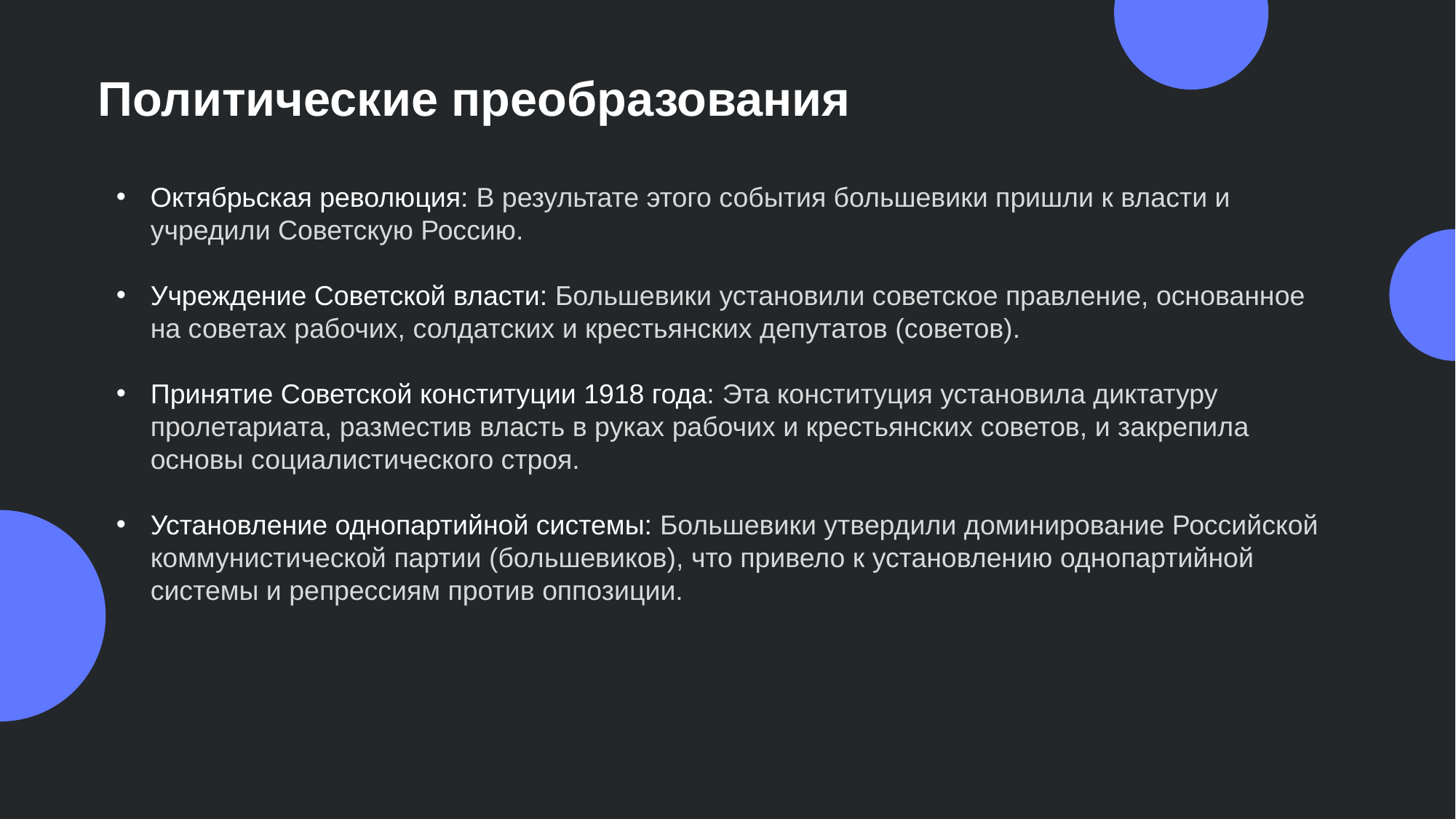

Политические преобразования
Октябрьская революция: В результате этого события большевики пришли к власти и учредили Советскую Россию.

Учреждение Советской власти: Большевики установили советское правление, основанное на советах рабочих, солдатских и крестьянских депутатов (советов).

Принятие Советской конституции 1918 года: Эта конституция установила диктатуру пролетариата, разместив власть в руках рабочих и крестьянских советов, и закрепила основы социалистического строя.

Установление однопартийной системы: Большевики утвердили доминирование Российской коммунистической партии (большевиков), что привело к установлению однопартийной системы и репрессиям против оппозиции.